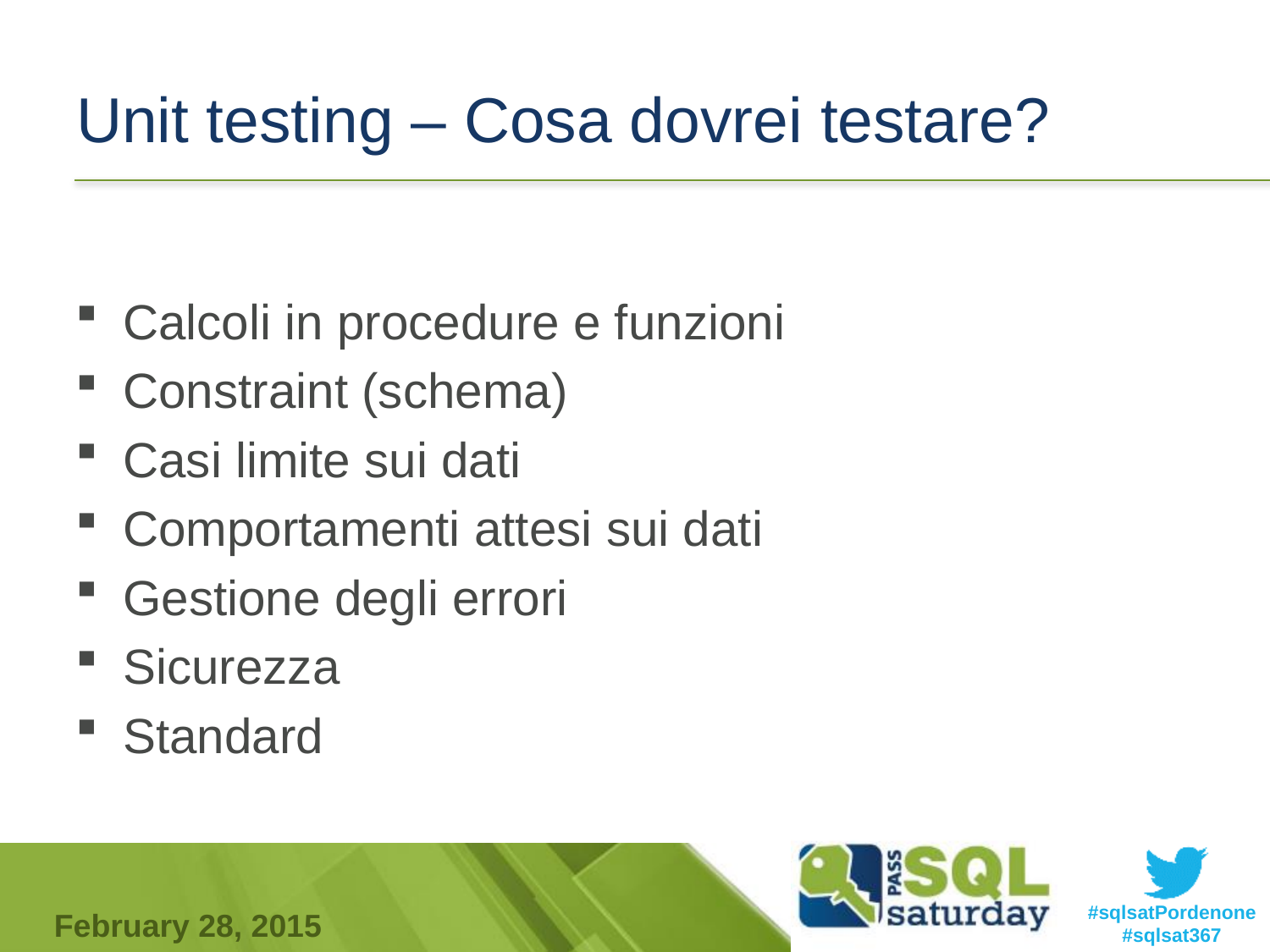

# Unit testing – Cosa dovrei testare?

Calcoli in procedure e funzioni
Constraint (schema)
Casi limite sui dati
Comportamenti attesi sui dati
Gestione degli errori
Sicurezza
Standard